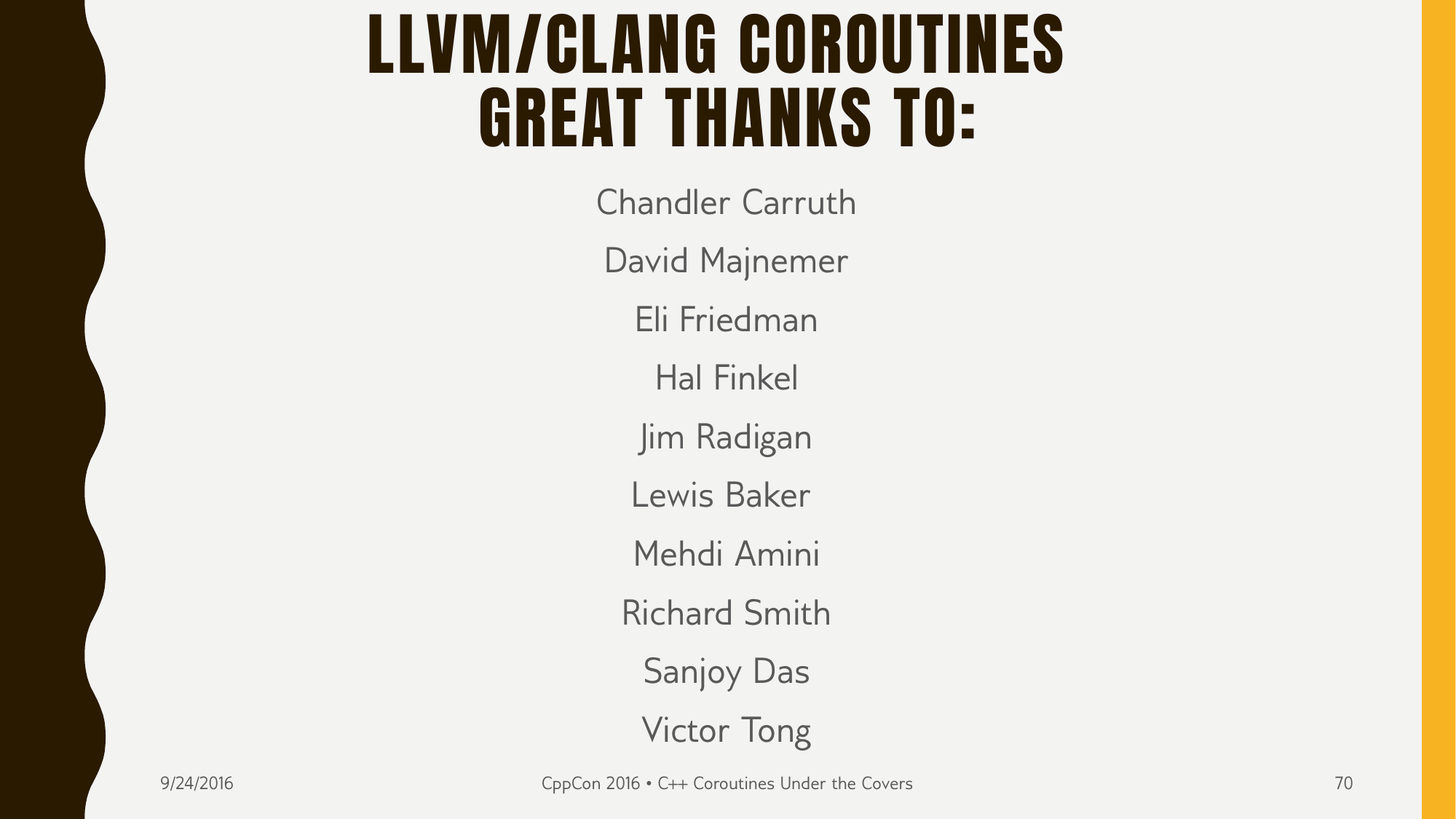

# LLVM/Clang Coroutines Great thanks to:
Chandler Carruth
David Majnemer
Eli Friedman
Hal Finkel
Jim Radigan
Lewis Baker
Mehdi Amini
Richard Smith
Sanjoy Das
Victor Tong

9/24/2016
CppCon 2016 • C++ Coroutines Under the Covers
70